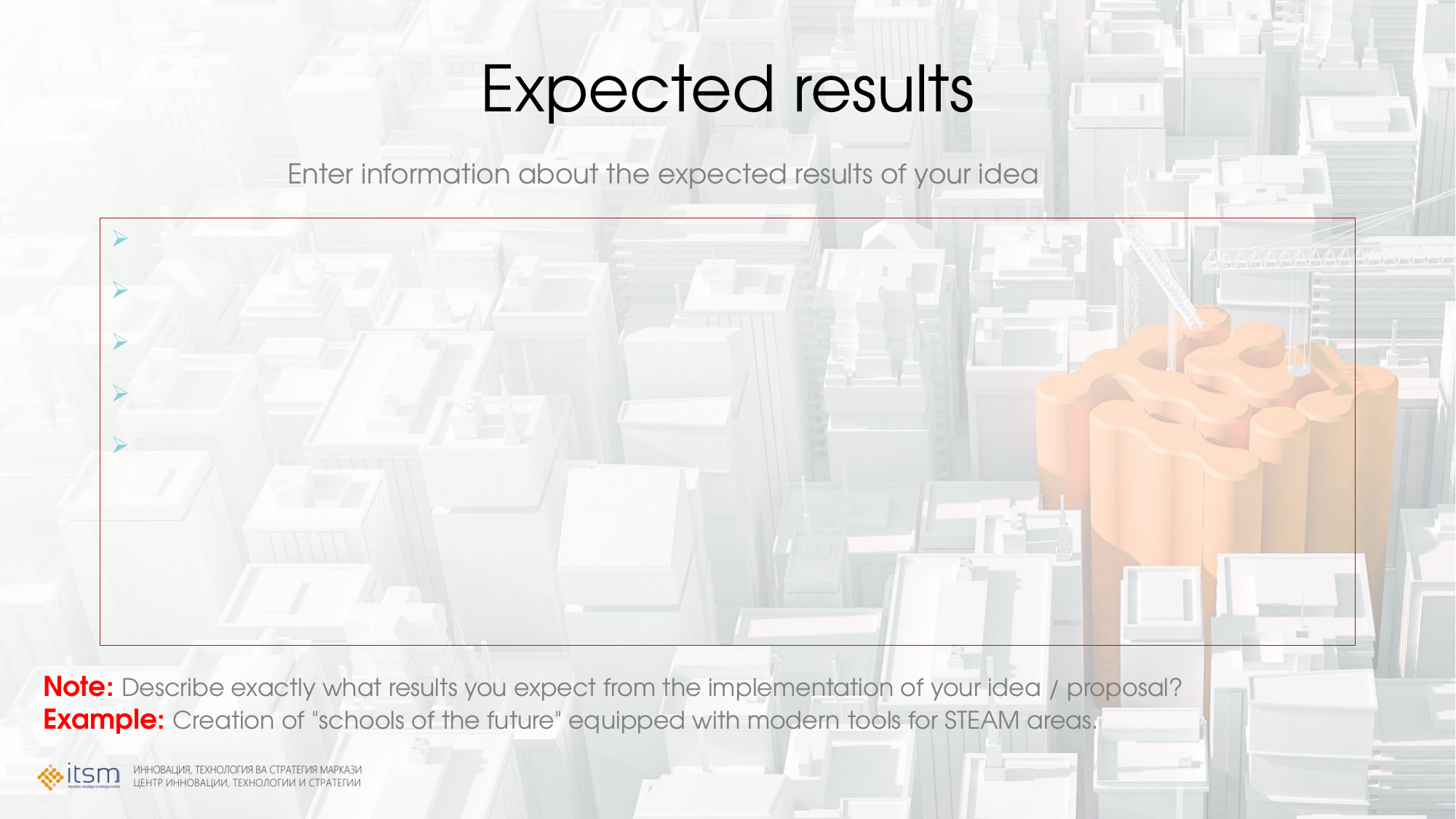

# Expected results
Enter information about the expected results of your idea
-
-
-
-
-
Note: Describe exactly what results you expect from the implementation of your idea / proposal?
Example: Creation of "schools of the future" equipped with modern tools for STEAM areas.